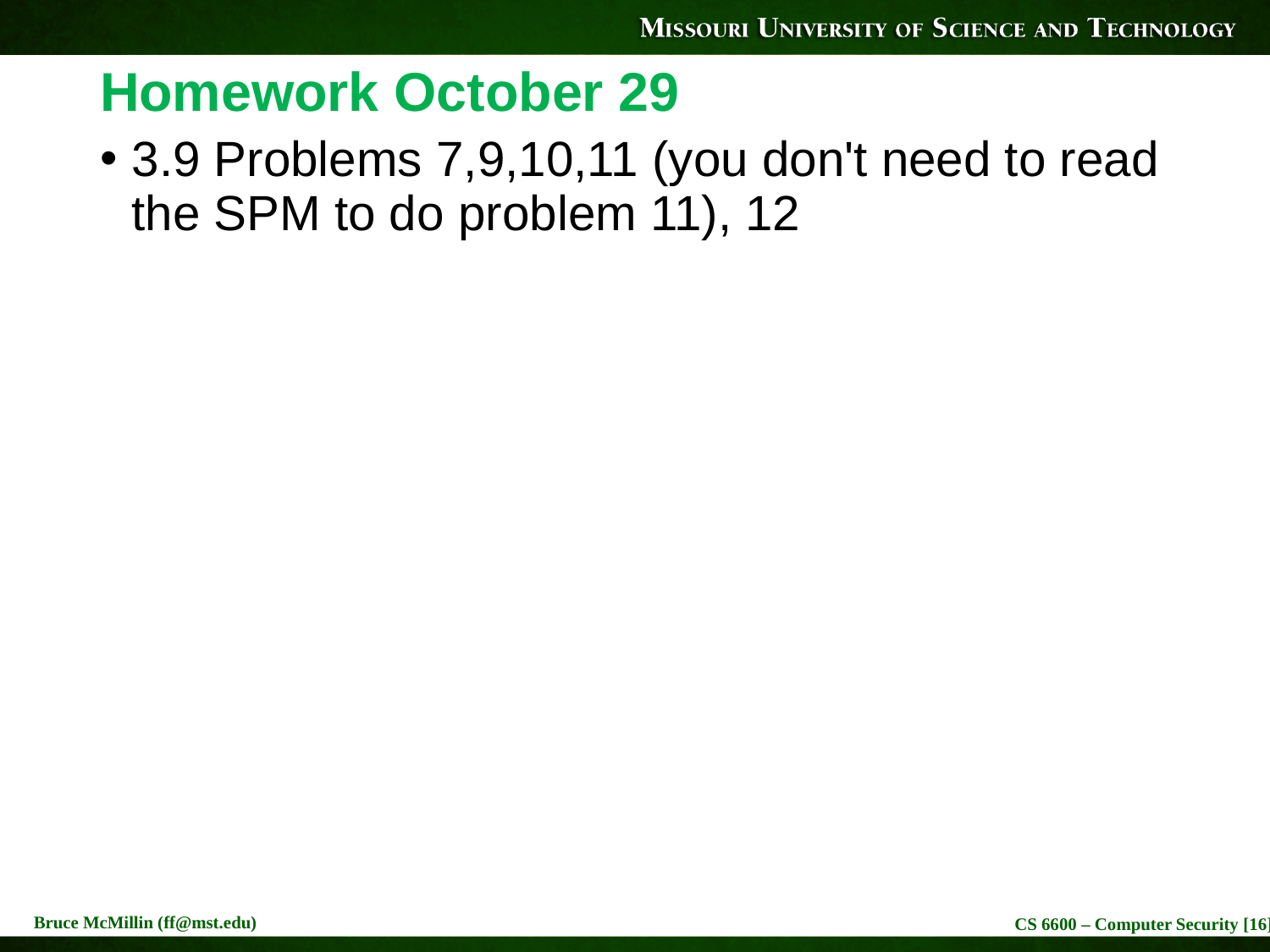

# Homework October 29
3.9 Problems 7,9,10,11 (you don't need to read the SPM to do problem 11), 12